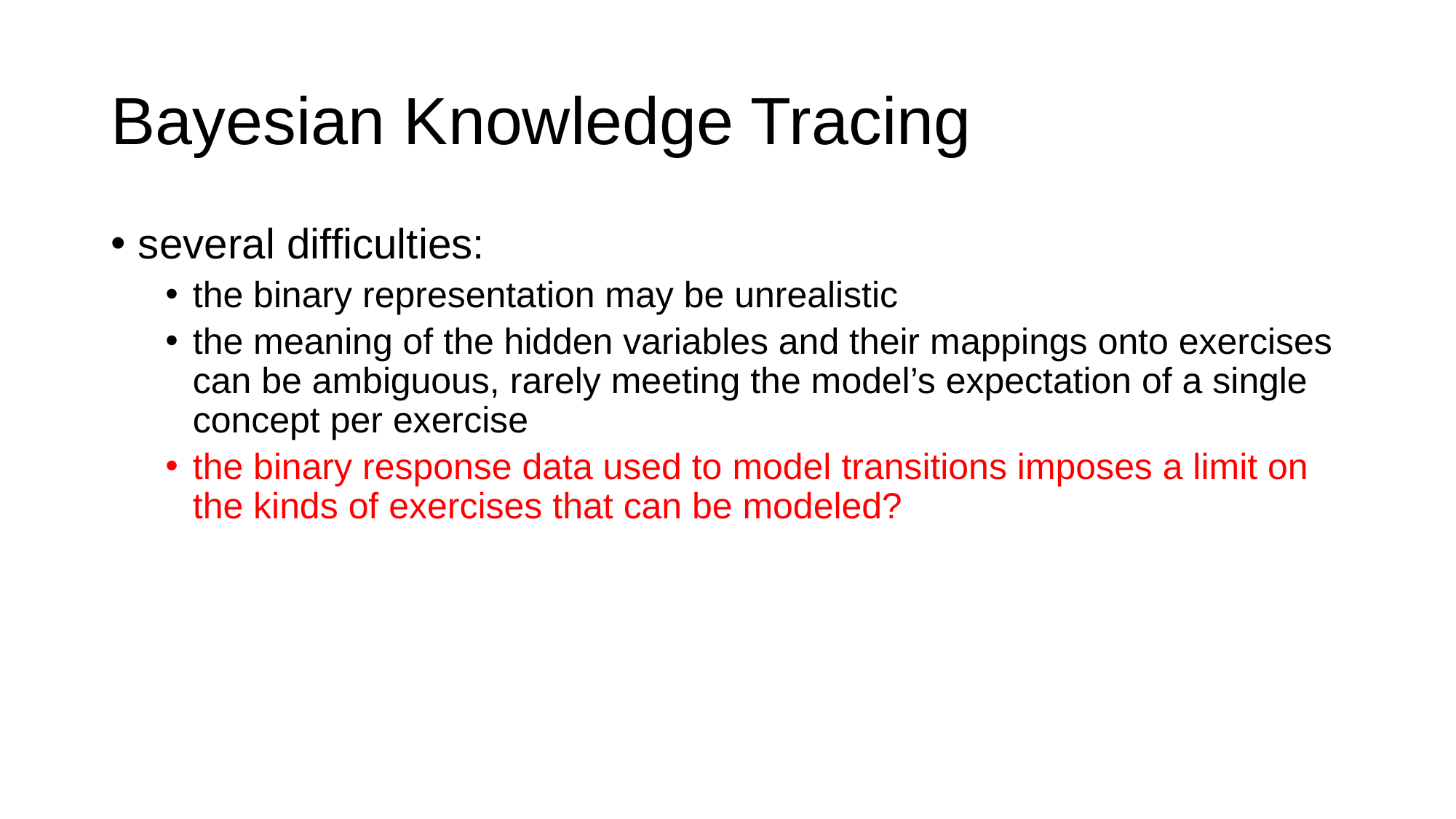

# Bayesian Knowledge Tracing
several difficulties:
the binary representation may be unrealistic
the meaning of the hidden variables and their mappings onto exercises can be ambiguous, rarely meeting the model’s expectation of a single concept per exercise
the binary response data used to model transitions imposes a limit on the kinds of exercises that can be modeled?